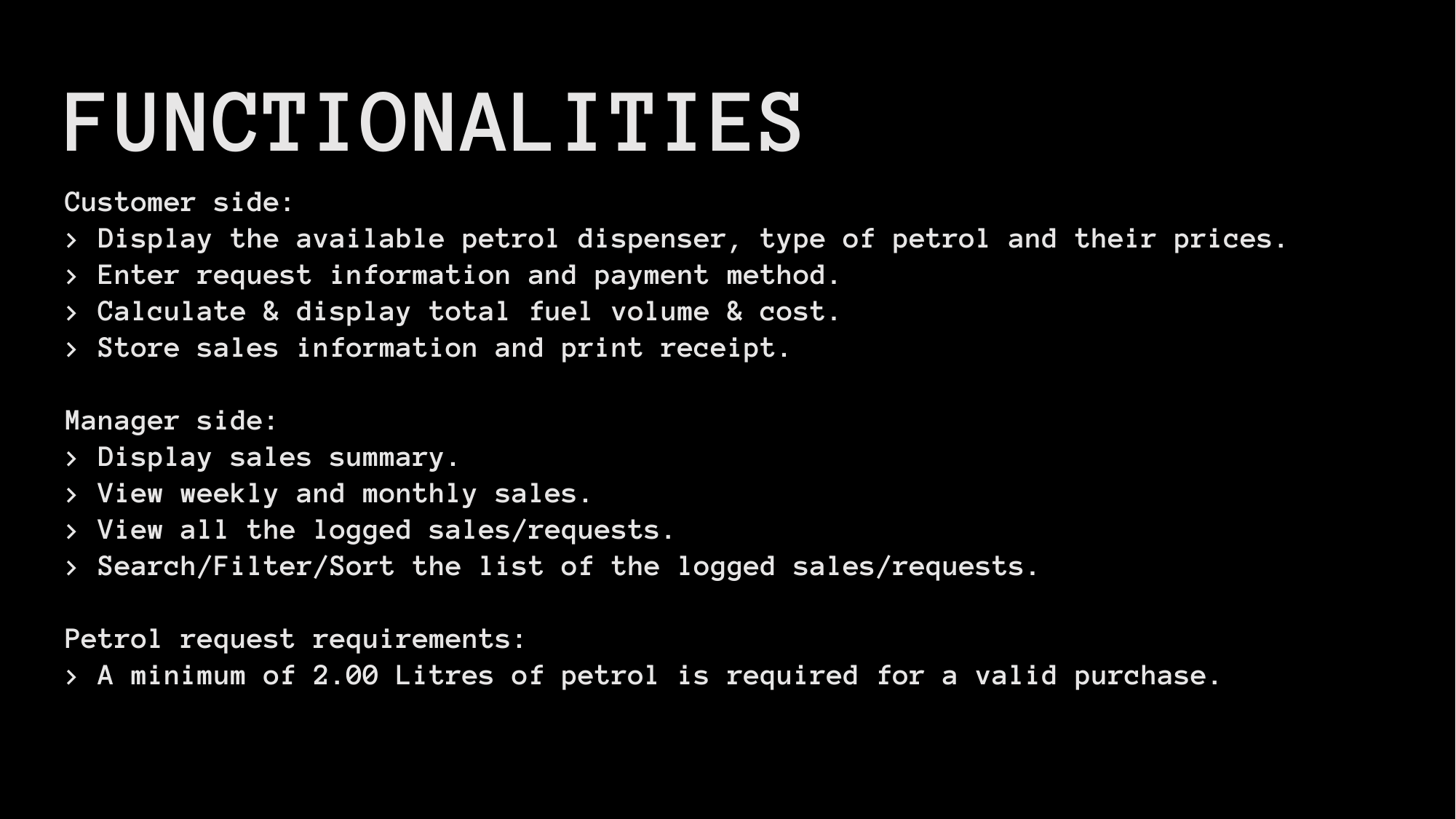

FUNCTIONALITIES
Customer side:
> Display the available petrol dispenser, type of petrol and their prices.
> Enter request information and payment method.
> Calculate & display total fuel volume & cost.
> Store sales information and print receipt.

Manager side:
> Display sales summary.
> View weekly and monthly sales.
> View all the logged sales/requests.
> Search/Filter/Sort the list of the logged sales/requests.

Petrol request requirements:
> A minimum of 2.00 Litres of petrol is required for a valid purchase.